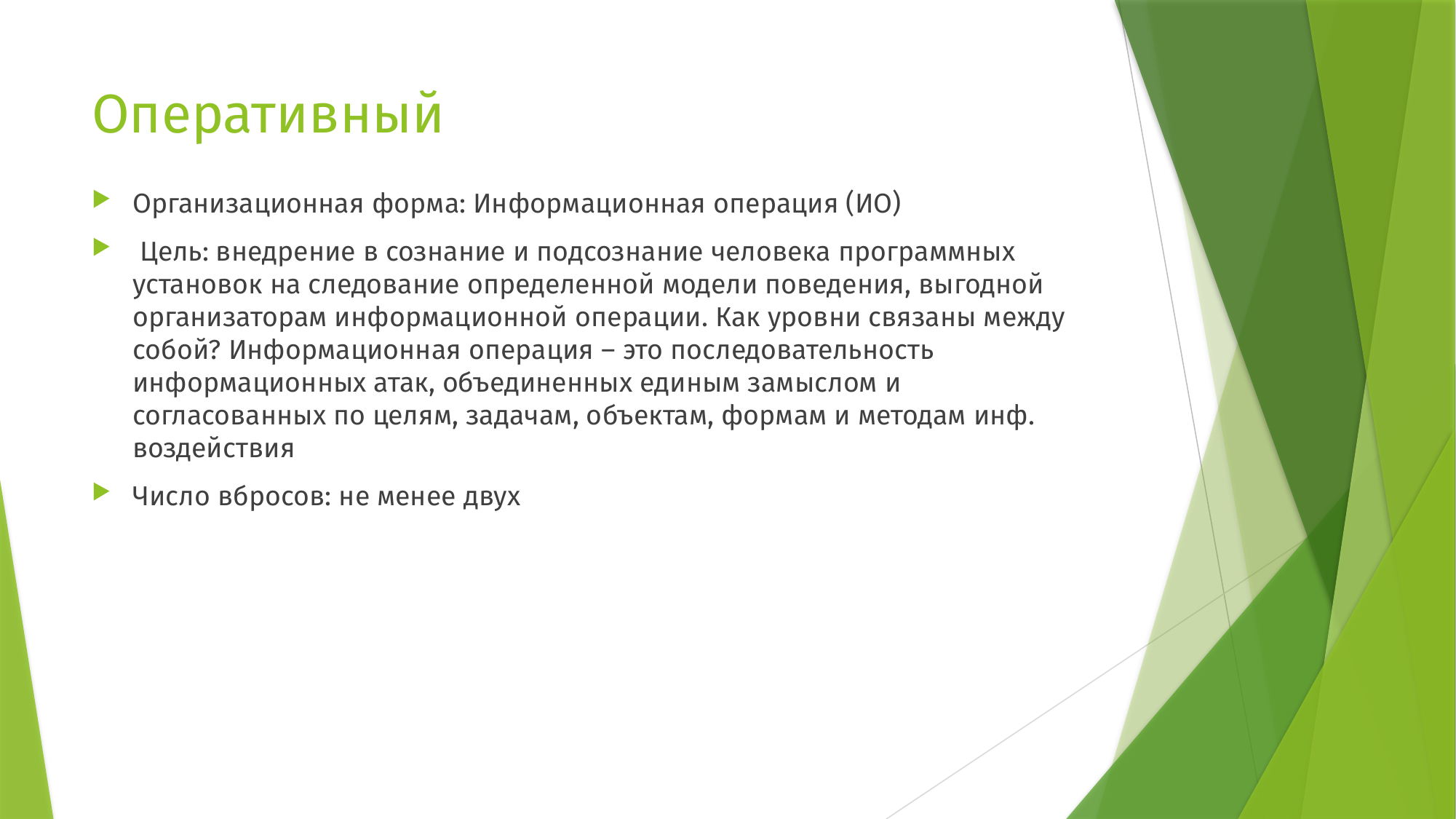

# Оперативный
Организационная форма: Информационная операция (ИО)
 Цель: внедрение в сознание и подсознание человека программных установок на следование определенной модели поведения, выгодной организаторам информационной операции. Как уровни связаны между собой? Информационная операция – это последовательность информационных атак, объединенных единым замыслом и согласованных по целям, задачам, объектам, формам и методам инф. воздействия
Число вбросов: не менее двух